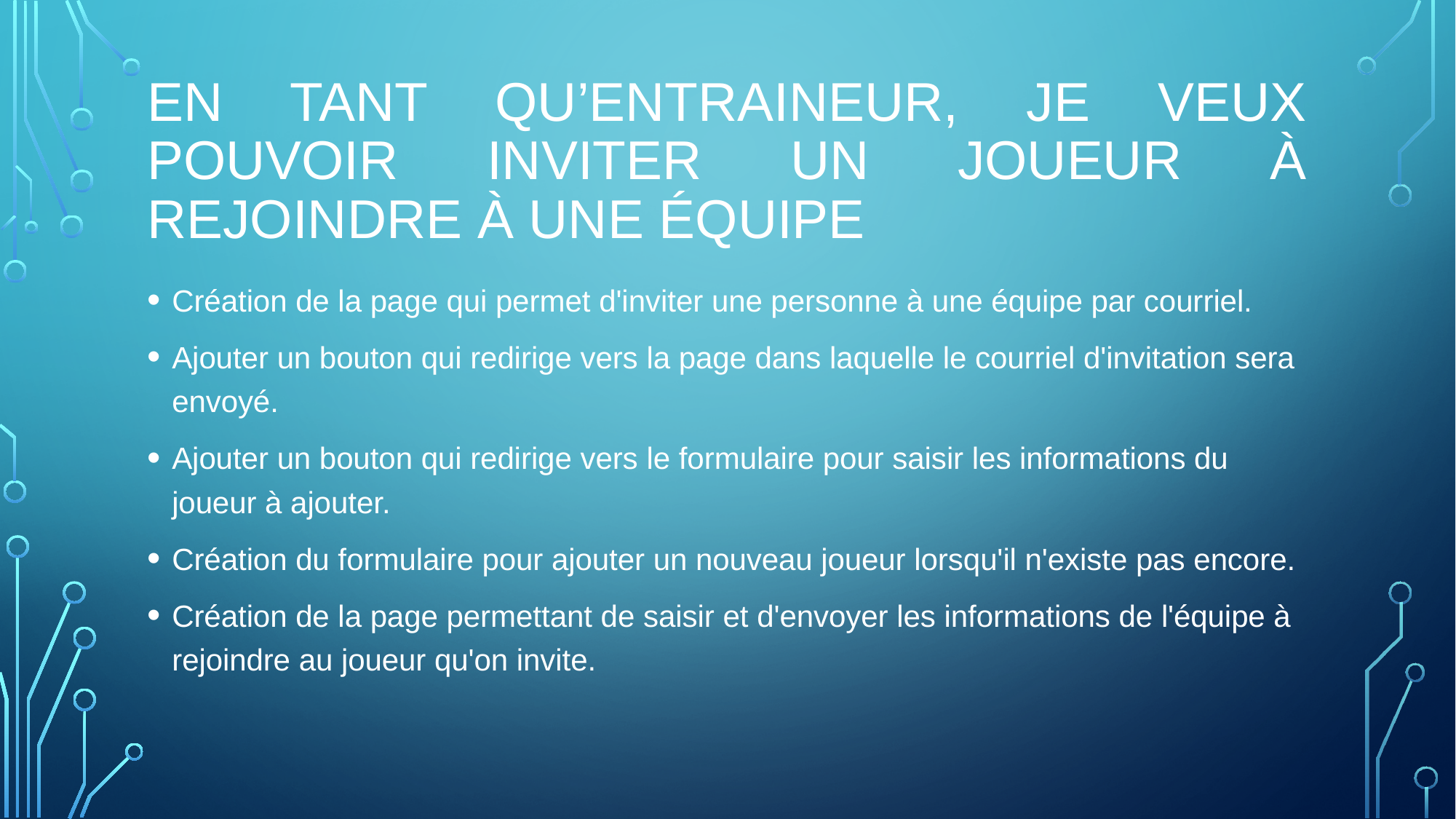

# En tant qu’entraineur, je veux pouvoir inviter un joueur à rejoindre à une équipe
Création de la page qui permet d'inviter une personne à une équipe par courriel.
Ajouter un bouton qui redirige vers la page dans laquelle le courriel d'invitation sera envoyé.
Ajouter un bouton qui redirige vers le formulaire pour saisir les informations du joueur à ajouter.
Création du formulaire pour ajouter un nouveau joueur lorsqu'il n'existe pas encore.
Création de la page permettant de saisir et d'envoyer les informations de l'équipe à rejoindre au joueur qu'on invite.